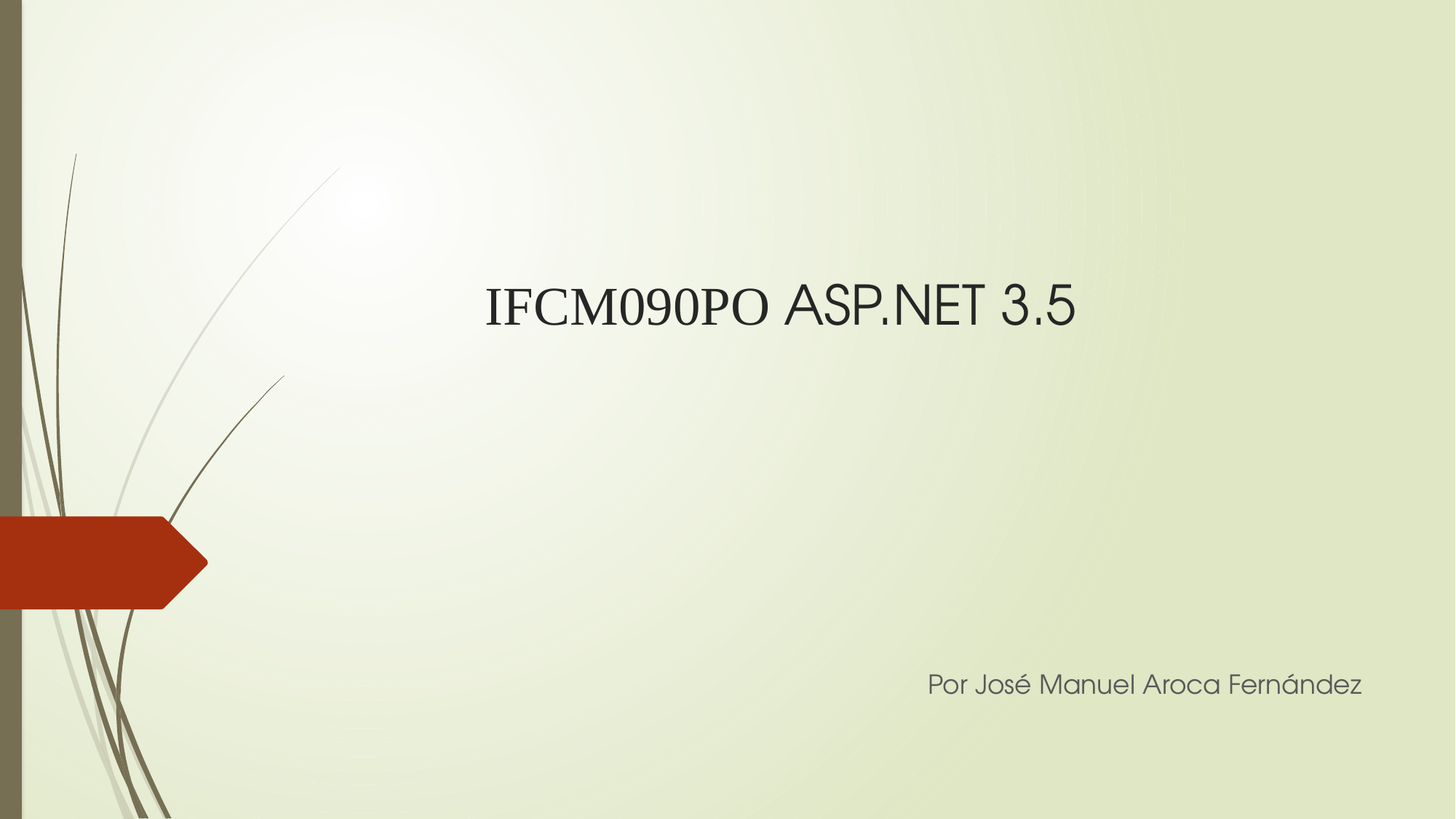

# IFCM090PO ASP.NET 3.5

Por José Manuel Aroca Fernández